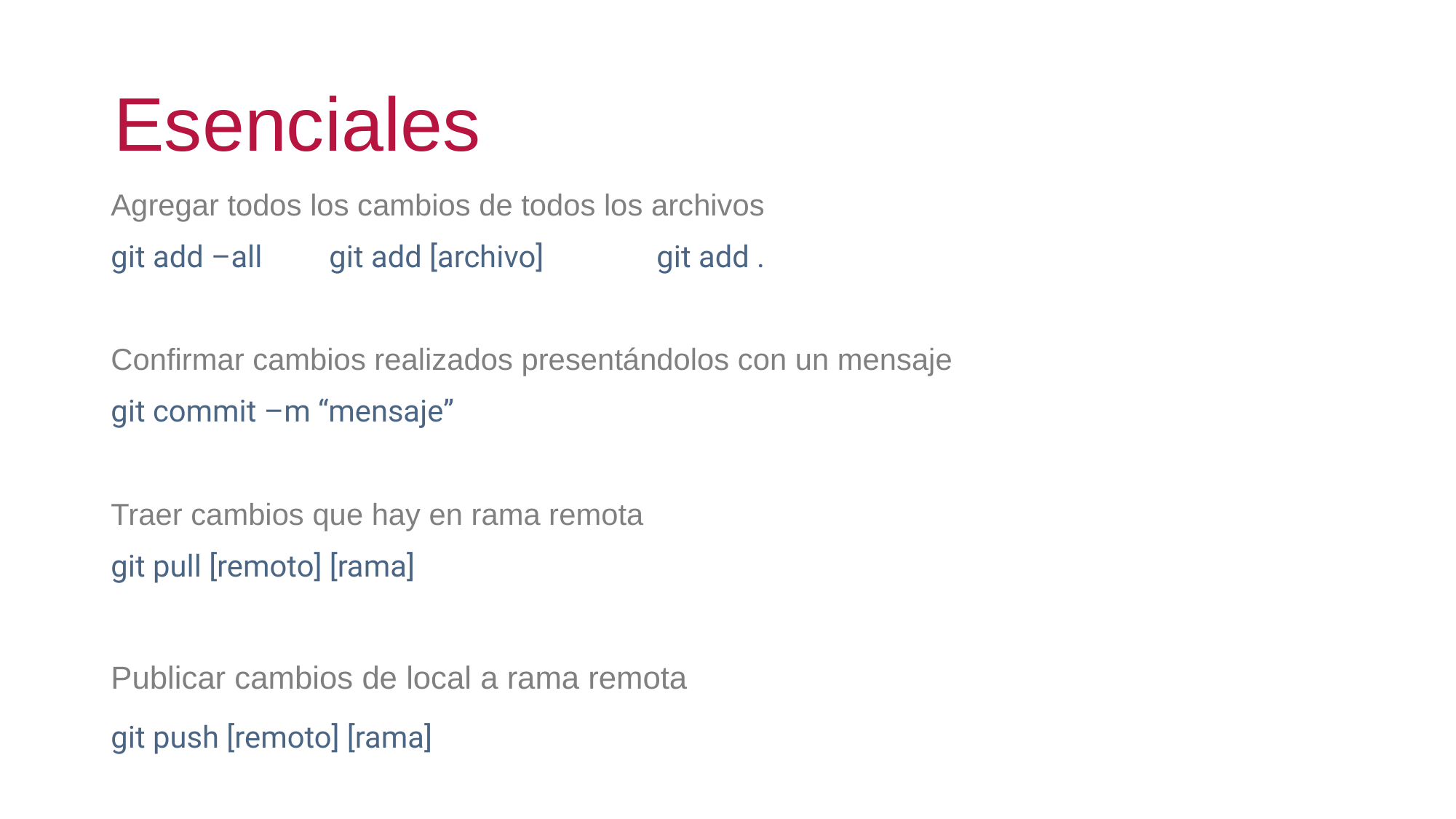

Esenciales
Agregar todos los cambios de todos los archivos
git add –all	git add [archivo] 	git add .

Confirmar cambios realizados presentándolos con un mensaje
git commit –m “mensaje”

Traer cambios que hay en rama remota
git pull [remoto] [rama]

Publicar cambios de local a rama remota
git push [remoto] [rama]